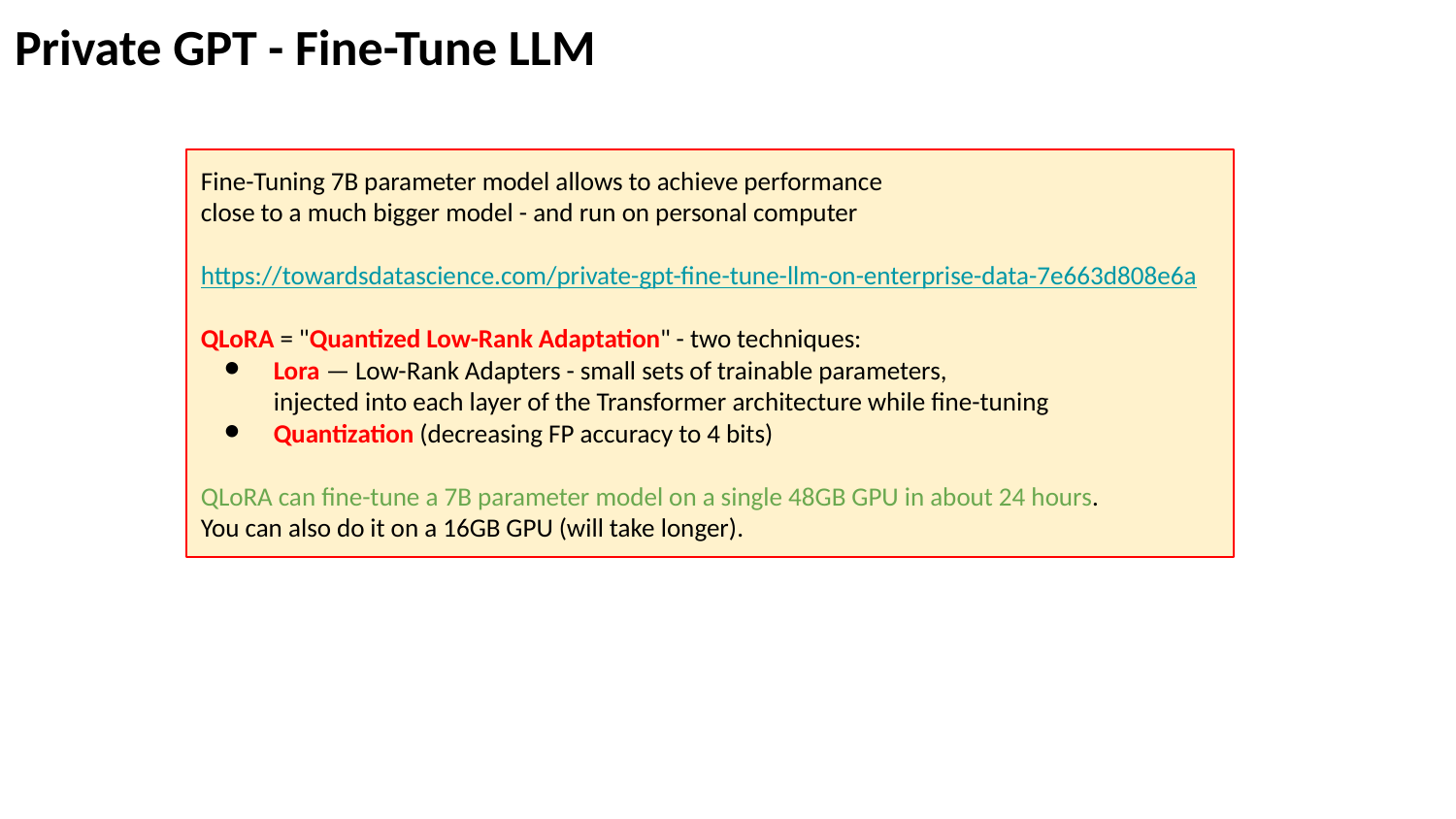

Private GPT - Fine-Tune LLM
Fine-Tuning 7B parameter model allows to achieve performance
close to a much bigger model - and run on personal computer

https://towardsdatascience.com/private-gpt-fine-tune-llm-on-enterprise-data-7e663d808e6a

QLoRA = "Quantized Low-Rank Adaptation" - two techniques:
Lora — Low-Rank Adapters - small sets of trainable parameters,
injected into each layer of the Transformer architecture while fine-tuning
Quantization (decreasing FP accuracy to 4 bits)

QLoRA can fine-tune a 7B parameter model on a single 48GB GPU in about 24 hours.
You can also do it on a 16GB GPU (will take longer).